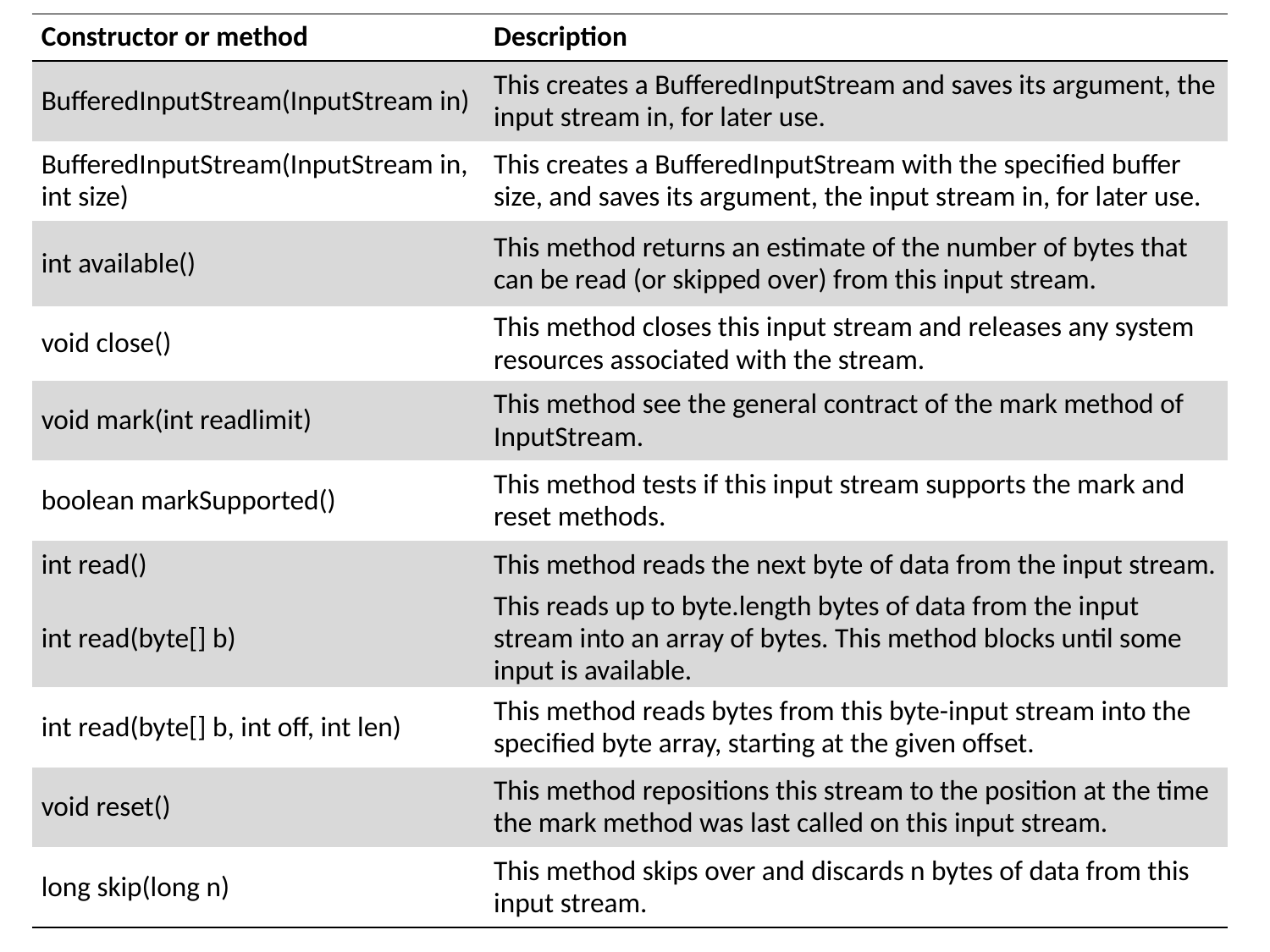

| Constructor or method | Description |
| --- | --- |
| BufferedInputStream(InputStream in) | This creates a BufferedInputStream and saves its argument, the input stream in, for later use. |
| BufferedInputStream(InputStream in, int size) | This creates a BufferedInputStream with the specified buffer size, and saves its argument, the input stream in, for later use. |
| int available() | This method returns an estimate of the number of bytes that can be read (or skipped over) from this input stream. |
| void close() | This method closes this input stream and releases any system resources associated with the stream. |
| void mark(int readlimit) | This method see the general contract of the mark method of InputStream. |
| boolean markSupported() | This method tests if this input stream supports the mark and reset methods. |
| int read() | This method reads the next byte of data from the input stream. |
| int read(byte[] b) | This reads up to byte.length bytes of data from the input stream into an array of bytes. This method blocks until some input is available. |
| int read(byte[] b, int off, int len) | This method reads bytes from this byte-input stream into the specified byte array, starting at the given offset. |
| void reset() | This method repositions this stream to the position at the time the mark method was last called on this input stream. |
| long skip(long n) | This method skips over and discards n bytes of data from this input stream. |